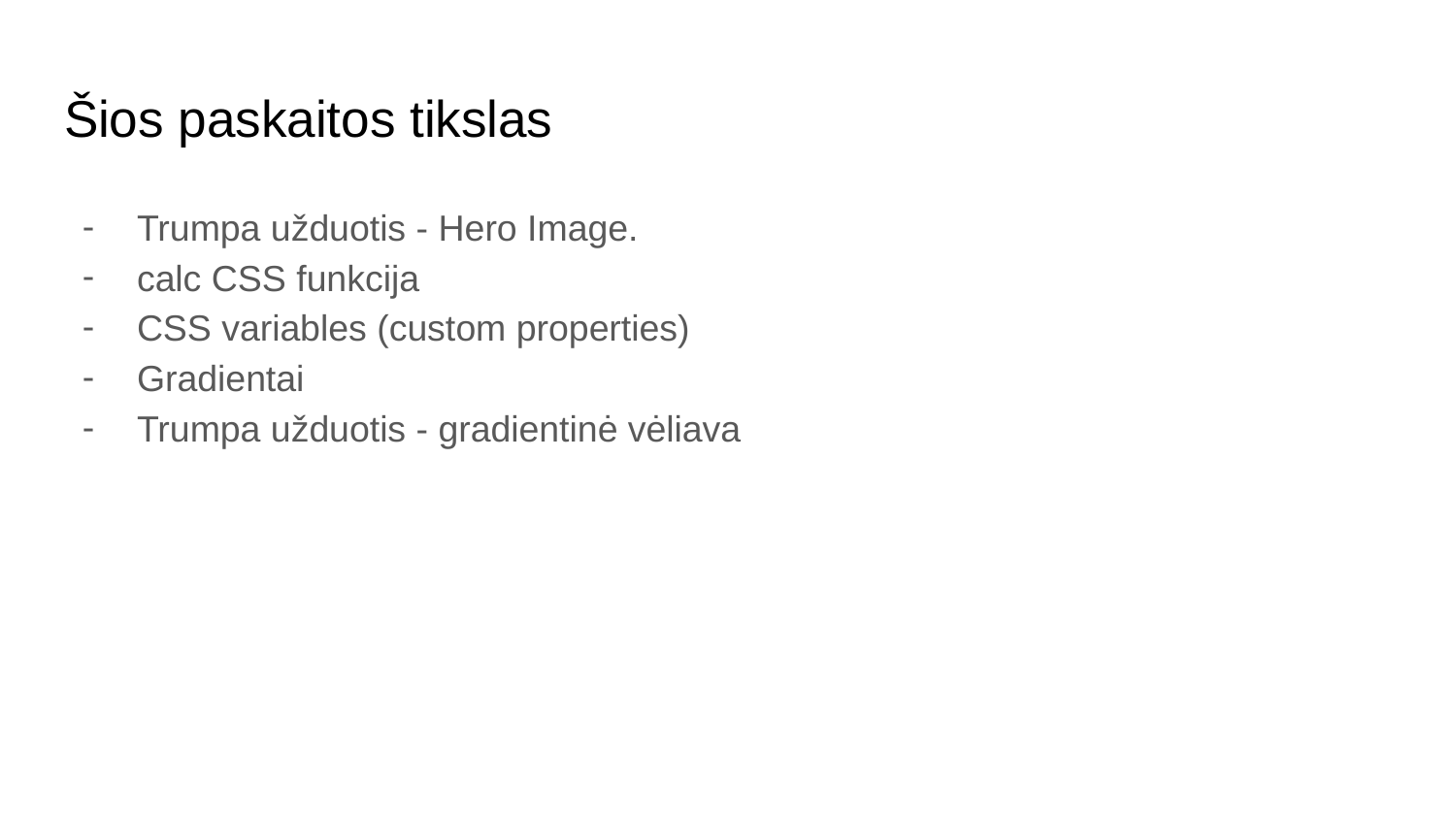

# Šios paskaitos tikslas
Trumpa užduotis - Hero Image.
calc CSS funkcija
CSS variables (custom properties)
Gradientai
Trumpa užduotis - gradientinė vėliava